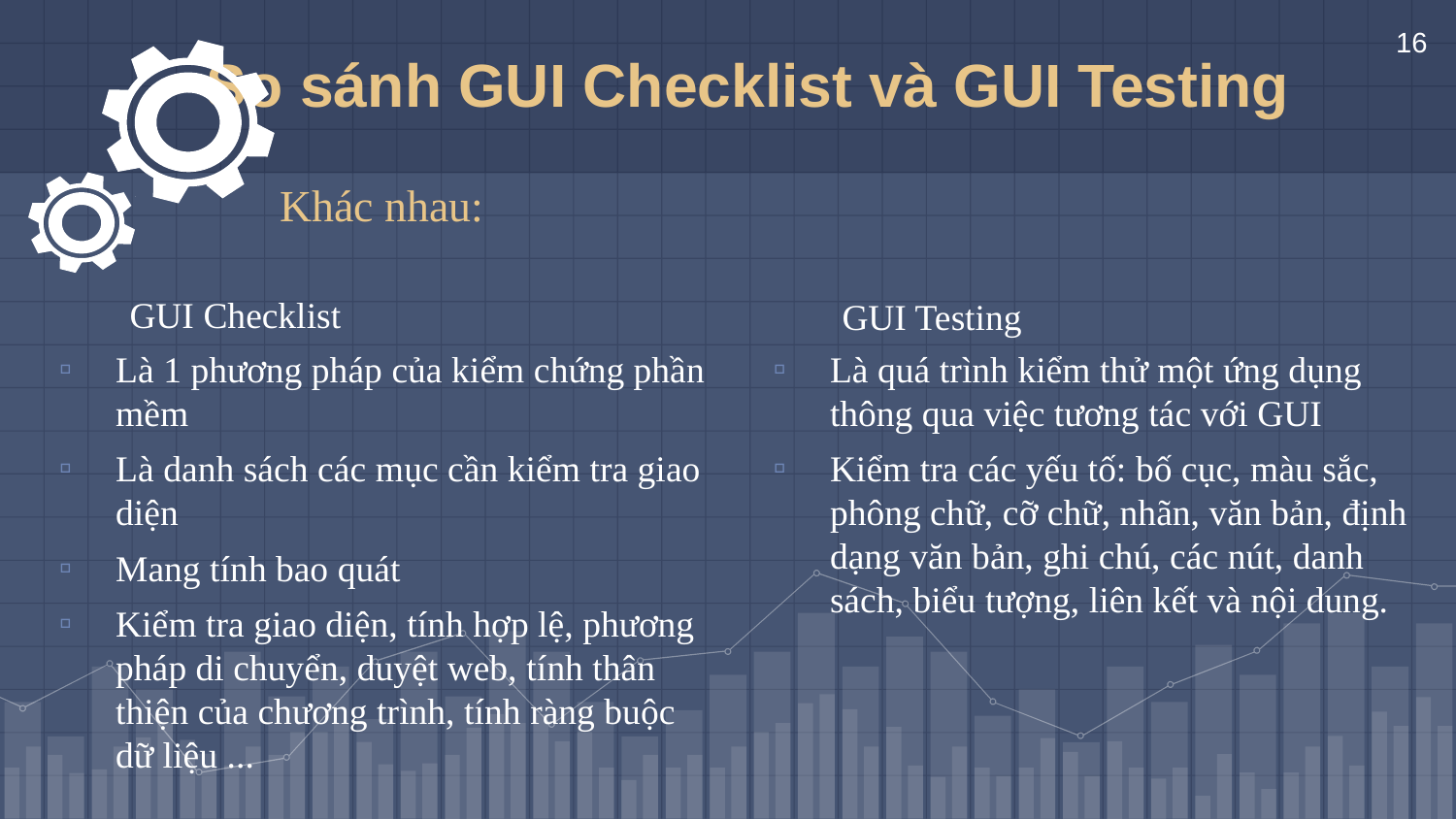

16
# So sánh GUI Checklist và GUI Testing

Khác nhau:

GUI Checklist
GUI Testing
Là 1 phương pháp của kiểm chứng phần mềm
Là danh sách các mục cần kiểm tra giao diện
Mang tính bao quát
Kiểm tra giao diện, tính hợp lệ, phương pháp di chuyển, duyệt web, tính thân thiện của chương trình, tính ràng buộc dữ liệu ...
Là quá trình kiểm thử một ứng dụng thông qua việc tương tác với GUI
Kiểm tra các yếu tố: bố cục, màu sắc, phông chữ, cỡ chữ, nhãn, văn bản, định dạng văn bản, ghi chú, các nút, danh sách, biểu tượng, liên kết và nội dung.